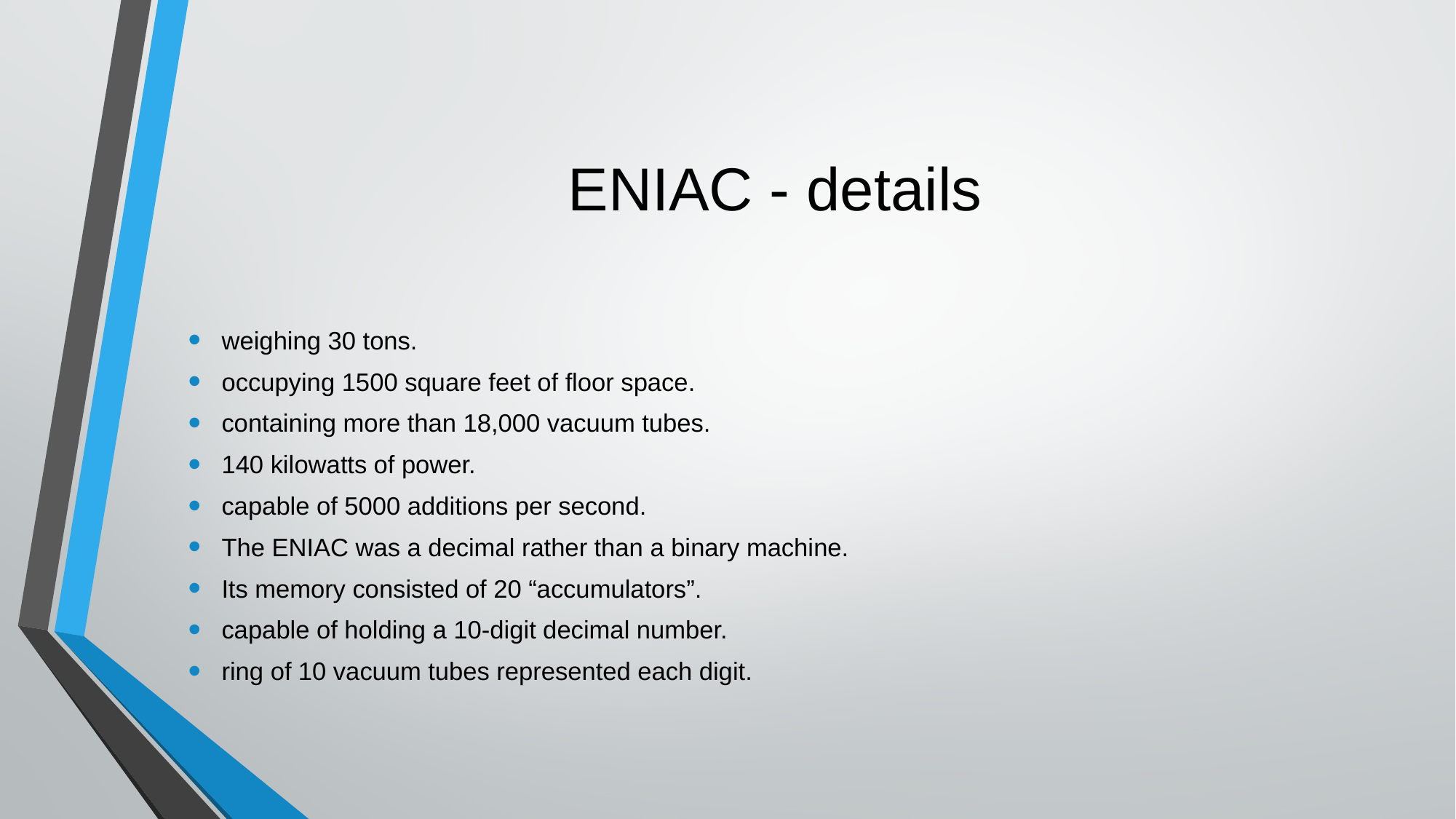

# ENIAC - details
weighing 30 tons.
occupying 1500 square feet of floor space.
containing more than 18,000 vacuum tubes.
140 kilowatts of power.
capable of 5000 additions per second.
The ENIAC was a decimal rather than a binary machine.
Its memory consisted of 20 “accumulators”.
capable of holding a 10-digit decimal number.
ring of 10 vacuum tubes represented each digit.